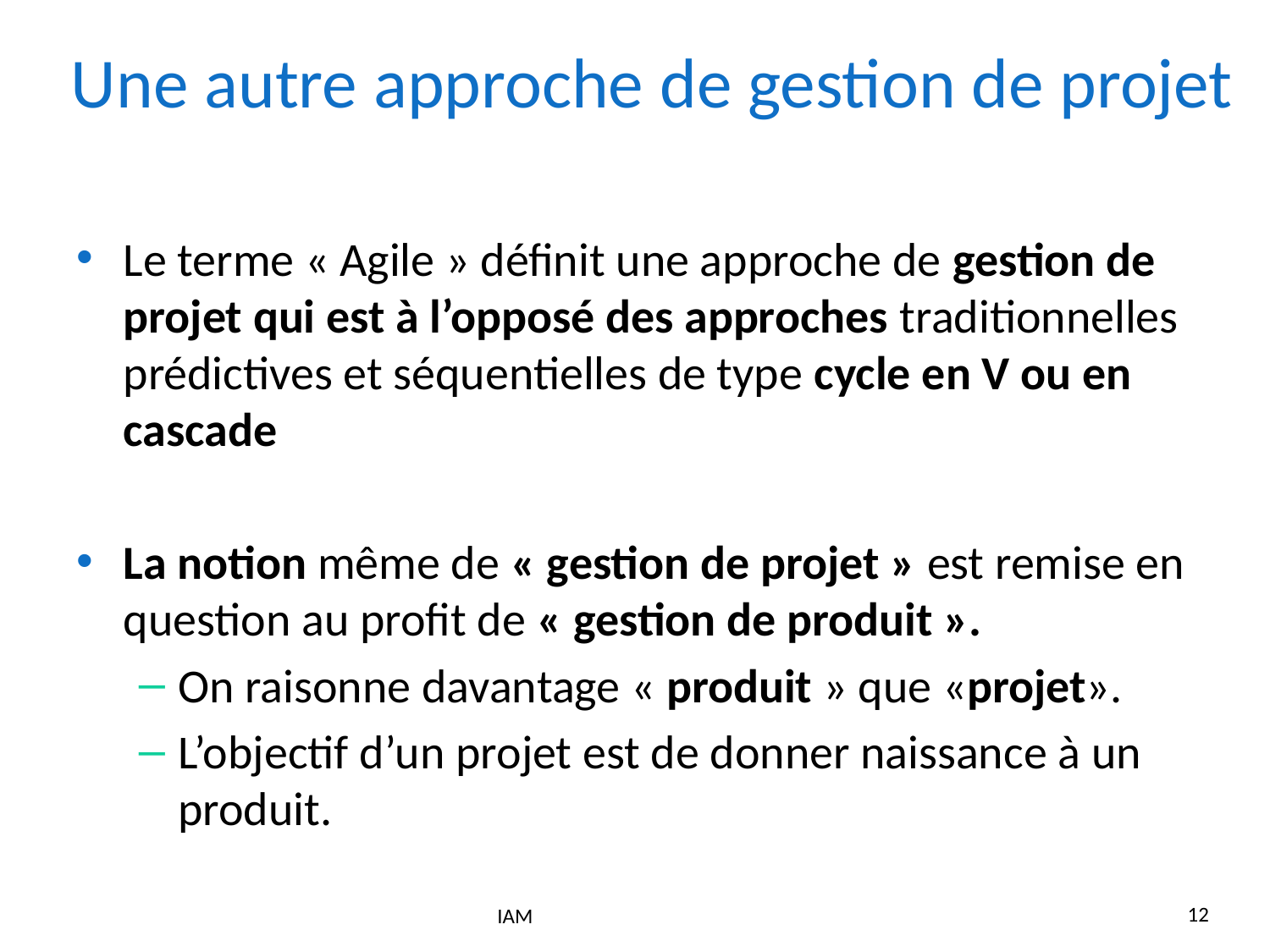

# Une autre approche de gestion de projet
Le terme « Agile » définit une approche de gestion de projet qui est à l’opposé des approches traditionnelles prédictives et séquentielles de type cycle en V ou en cascade

La notion même de « gestion de projet » est remise en question au profit de « gestion de produit ».
On raisonne davantage « produit » que «projet».
L’objectif d’un projet est de donner naissance à un produit.